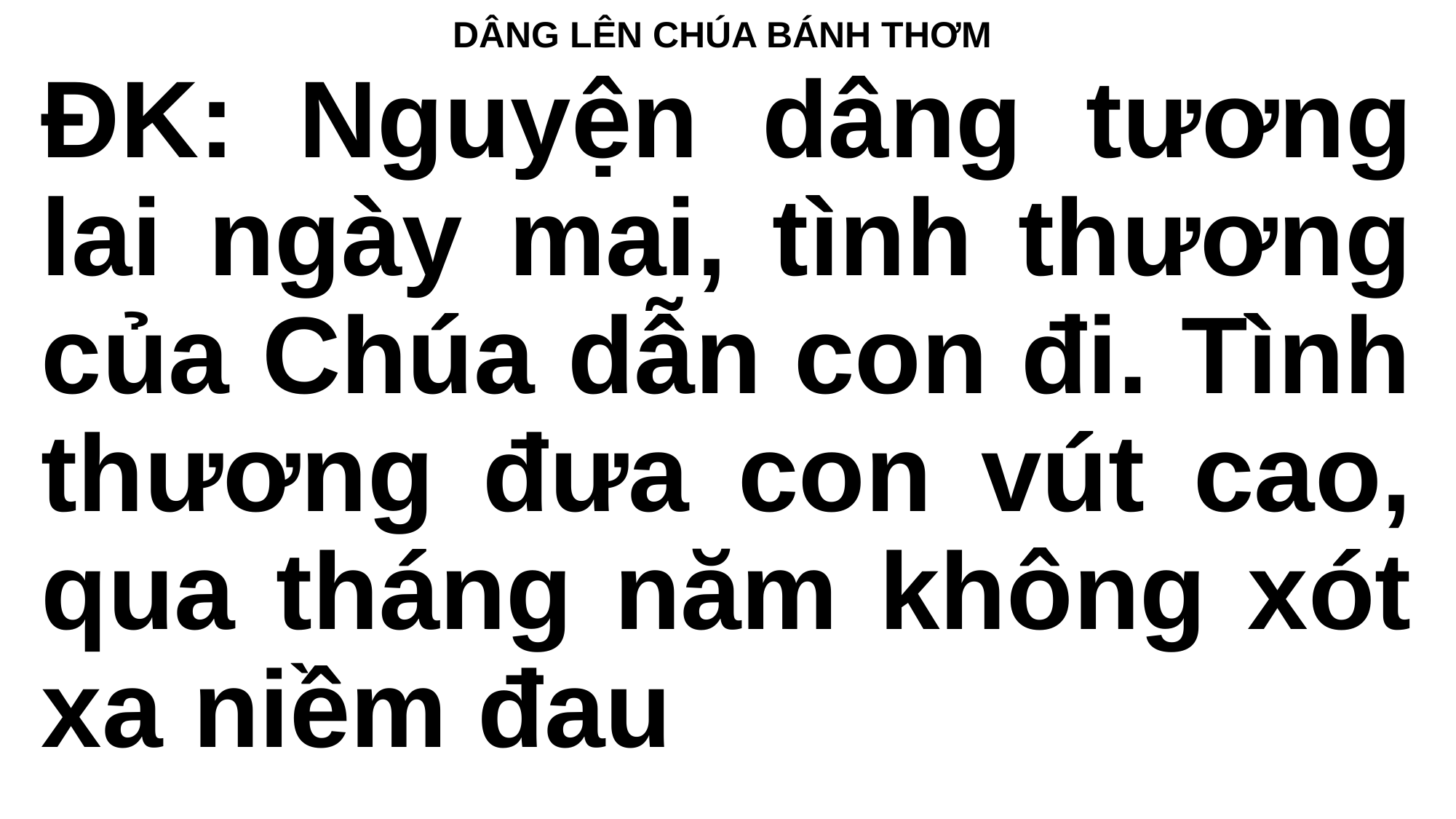

DÂNG LÊN CHÚA BÁNH THƠM
ĐK: Nguyện dâng tương lai ngày mai, tình thương của Chúa dẫn con đi. Tình thương đưa con vút cao, qua tháng năm không xót xa niềm đau